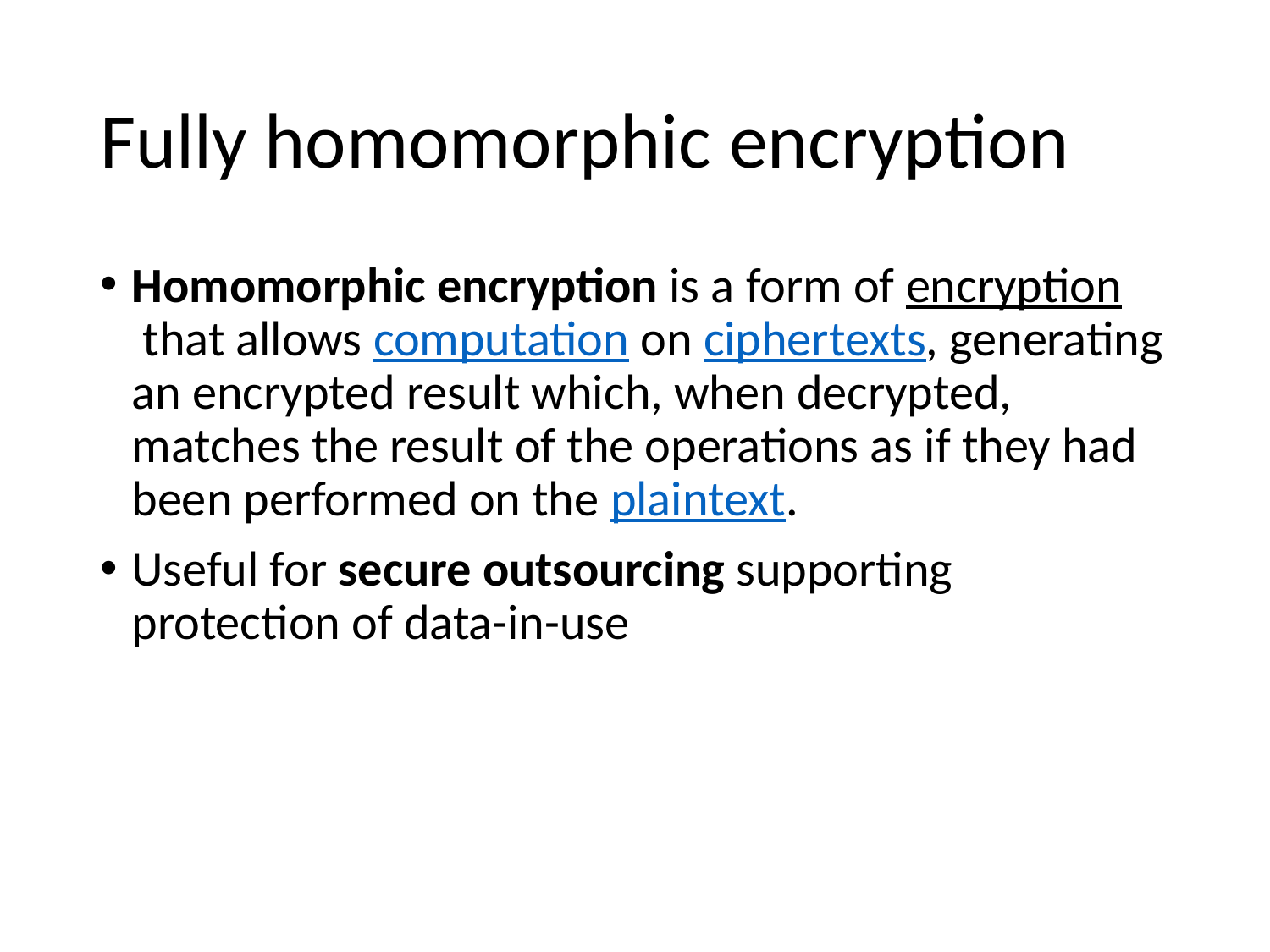

# Fully homomorphic encryption
Homomorphic encryption is a form of encryption that allows computation on ciphertexts, generating an encrypted result which, when decrypted, matches the result of the operations as if they had been performed on the plaintext.
Useful for secure outsourcing supporting protection of data-in-use